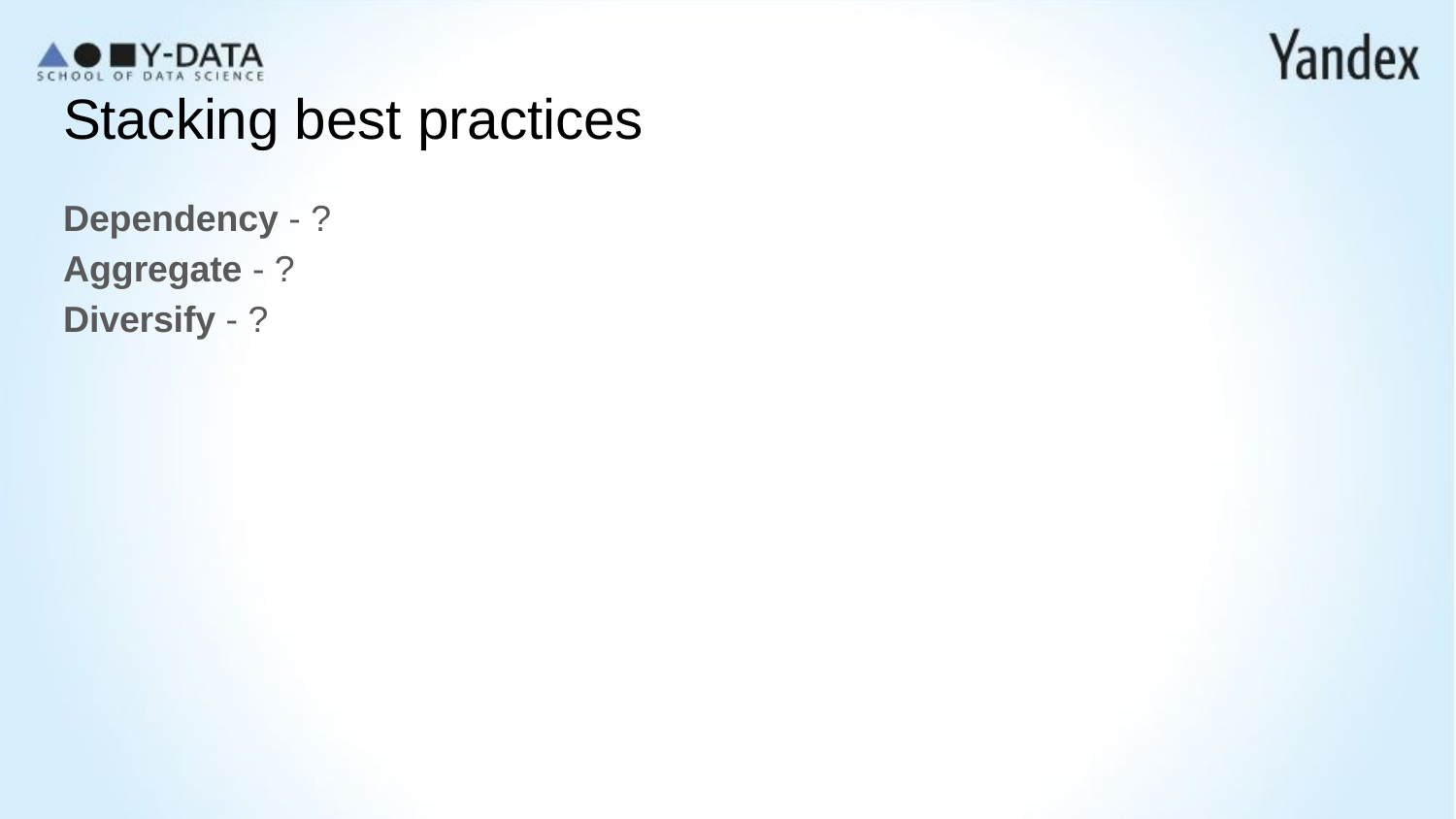

# Stacking best practices
Dependency - ?
Aggregate - ?
Diversify - ?